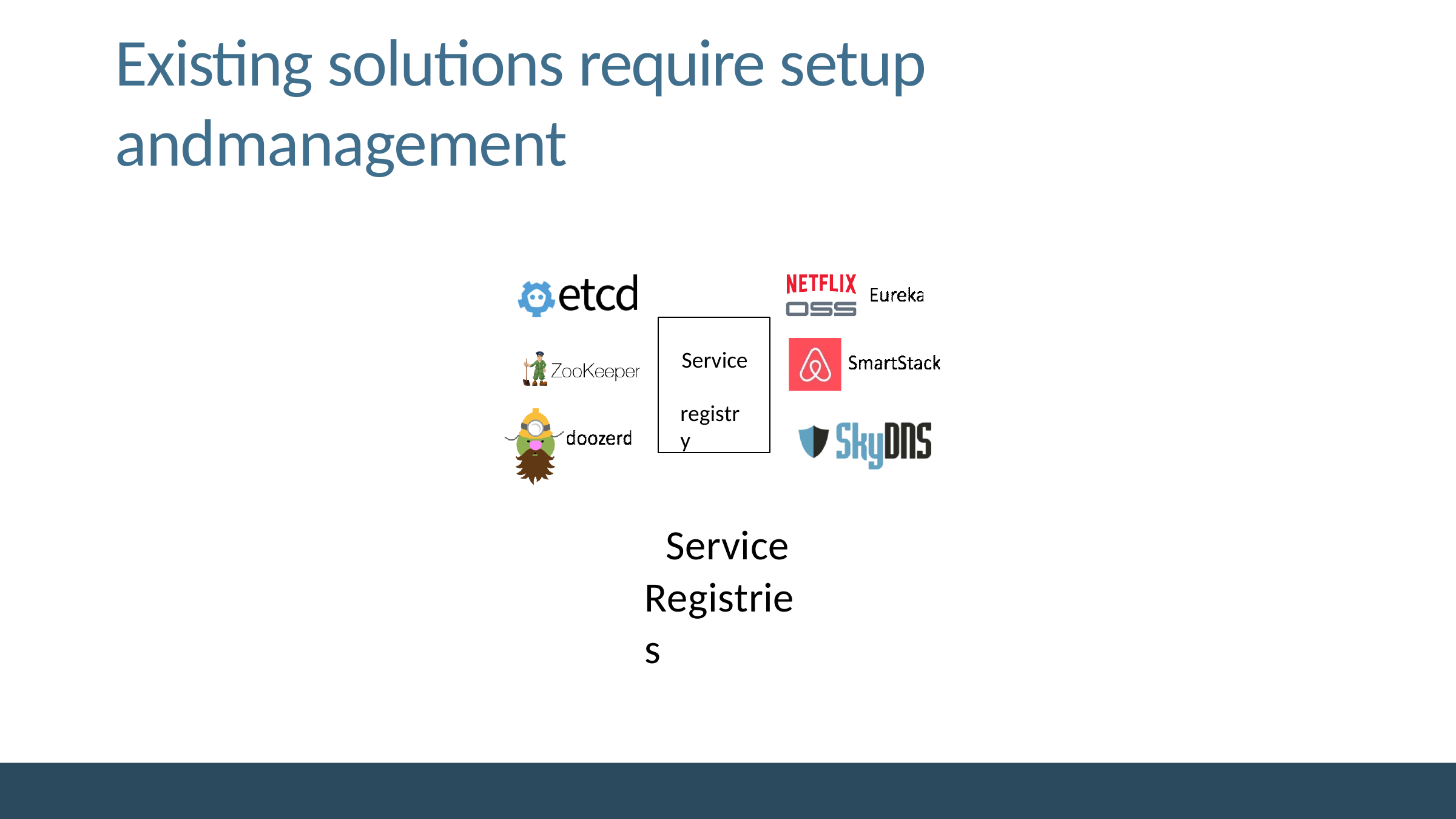

# Existing solutions require setup andmanagement

Service  registry

Service  Registries